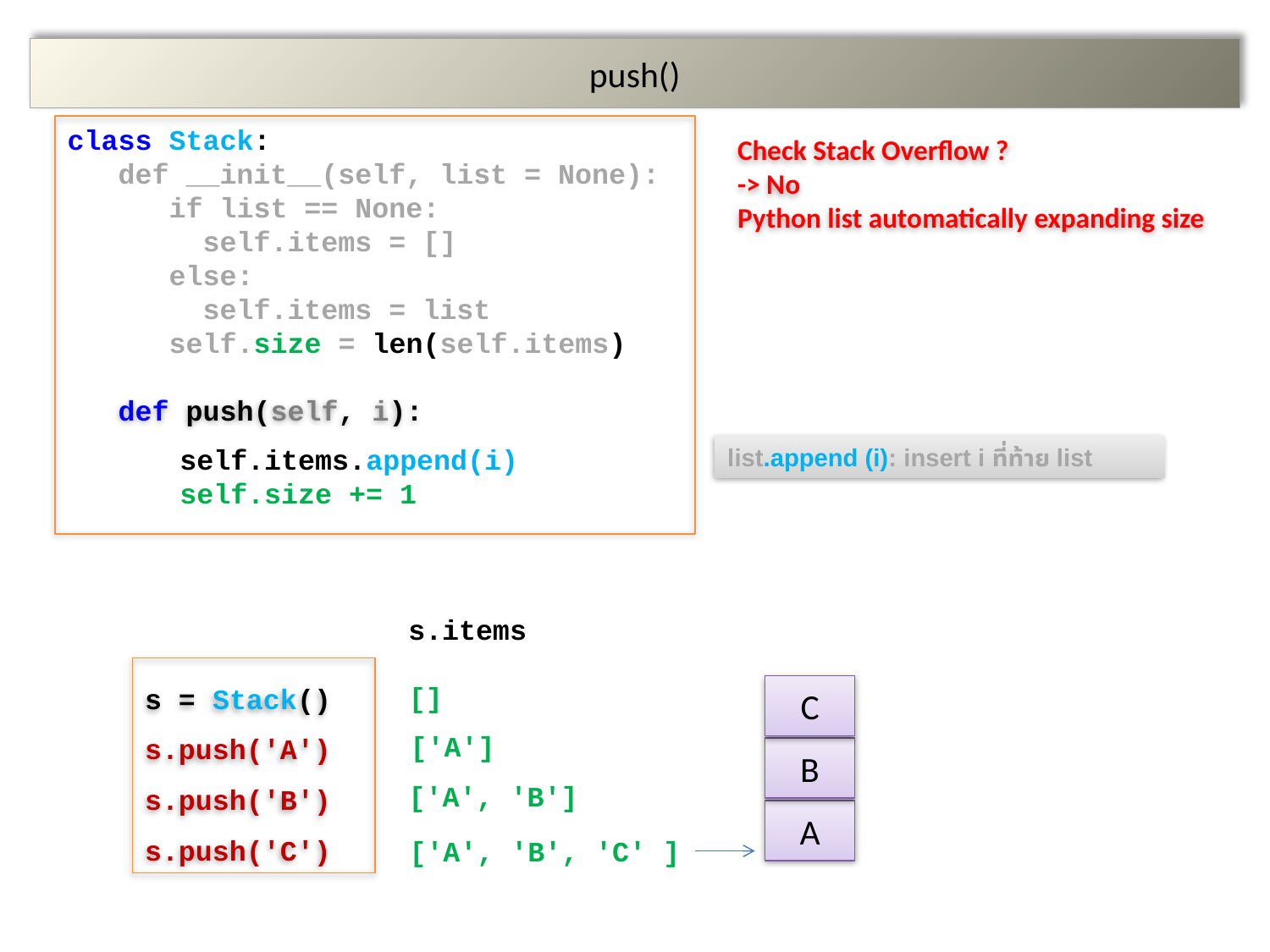

# push()
class Stack:
   def __init__(self, list = None):
      if list == None:
        self.items = []
      else:
        self.items = list
      self.size = len(self.items)

   def push(self, i):

Check Stack Overflow ?
-> No
Python list automatically expanding size
self.items.append(i)
self.size += 1
list.append (i): insert i ที่ท้าย list
s.items
s = Stack()
s.push('A')
s.push('B')
s.push('C')
[]
C
B
A
['A']
['A', 'B']
['A', 'B', 'C' ]